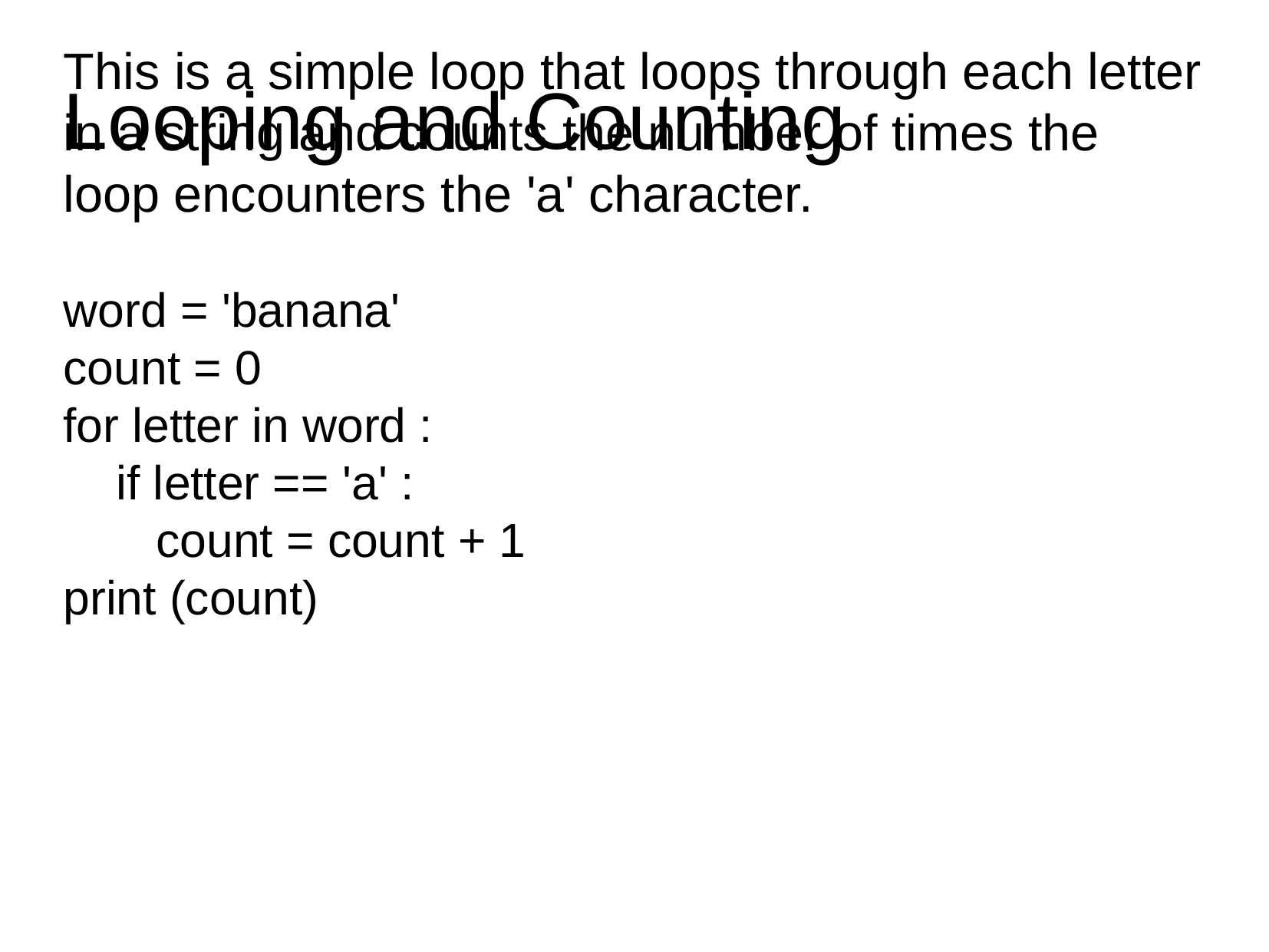

This is a simple loop that loops through each letter in a string and counts the number of times the loop encounters the 'a' character.

word = 'banana'
count = 0
for letter in word :
    if letter == 'a' :
       count = count + 1
print (count)

# Looping and Counting